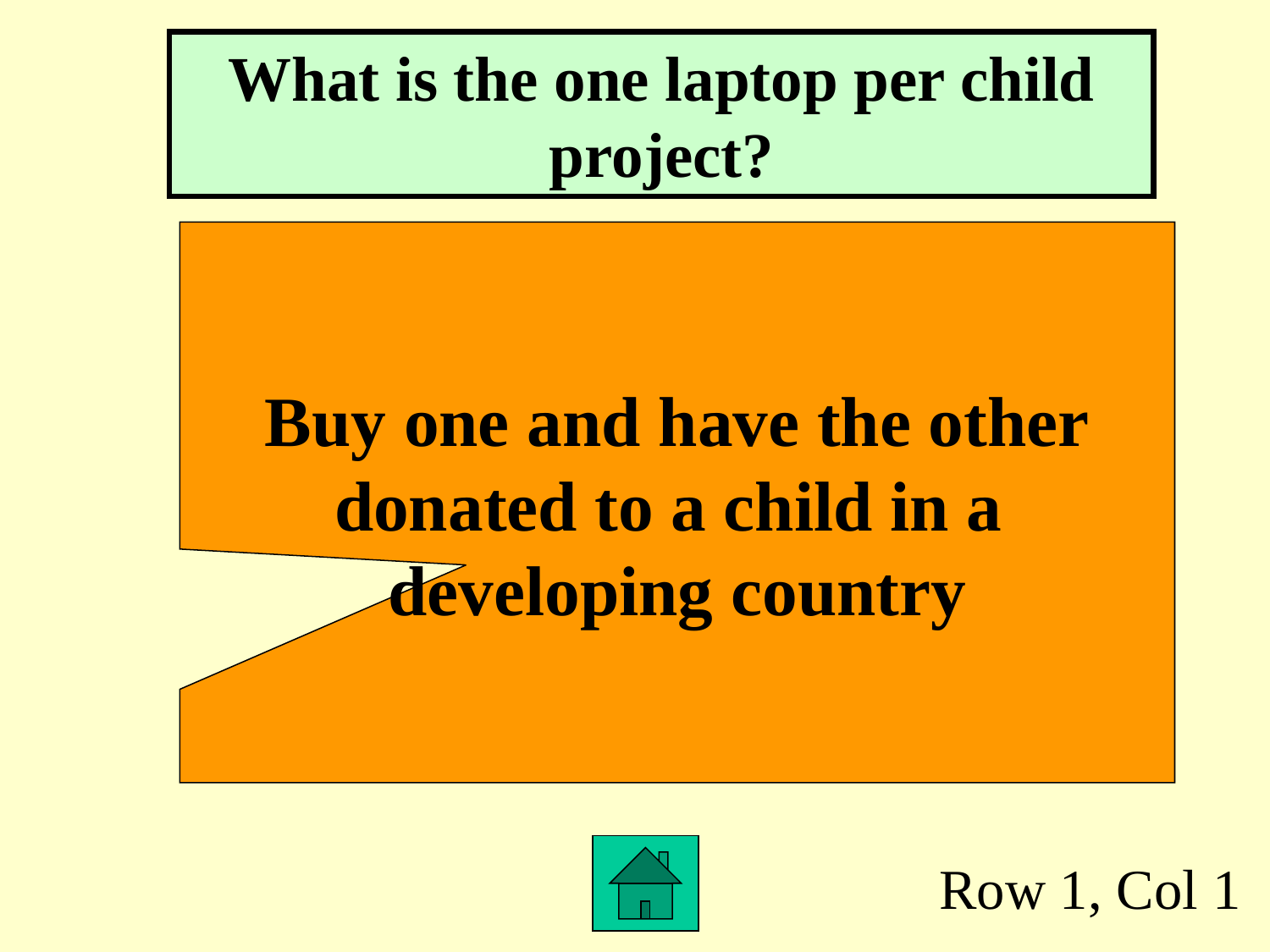

What is the one laptop per child project?
Buy one and have the other
donated to a child in a
developing country

Row 1, Col 1